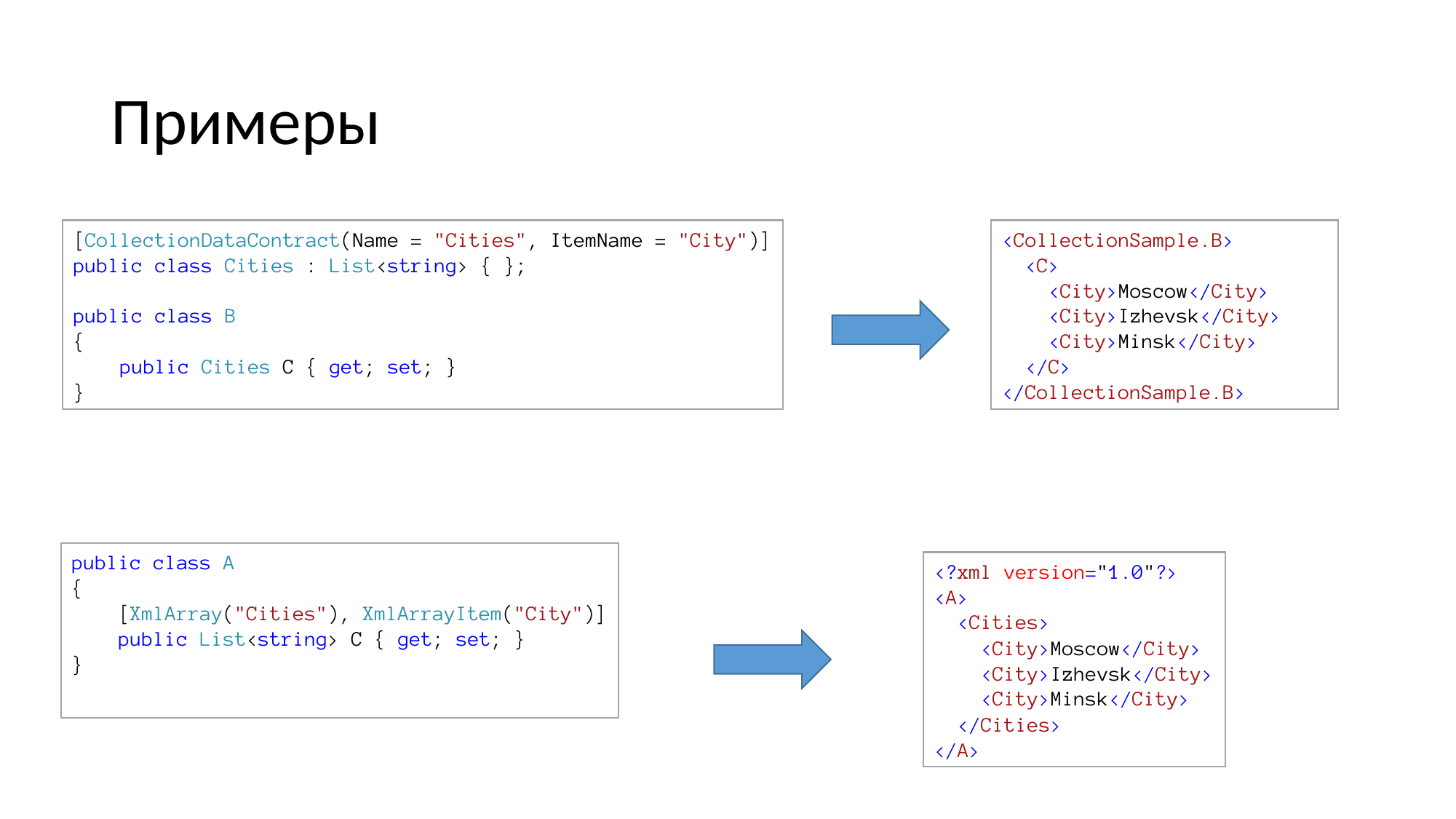

# Примеры
<CollectionSample.B>
  <C>
    <City>Moscow</City>
    <City>Izhevsk</City>
    <City>Minsk</City>
  </C>
</CollectionSample.B>
[CollectionDataContract(Name = "Cities", ItemName = "City")]
public class Cities : List<string> { };
public class B
{
    public Cities C { get; set; }
}

public class A
{
    [XmlArray("Cities"), XmlArrayItem("City")]
    public List<string> C { get; set; }
}
<?xml version="1.0"?>
<A>
  <Cities>
    <City>Moscow</City>
    <City>Izhevsk</City>
    <City>Minsk</City>
  </Cities>
</A>